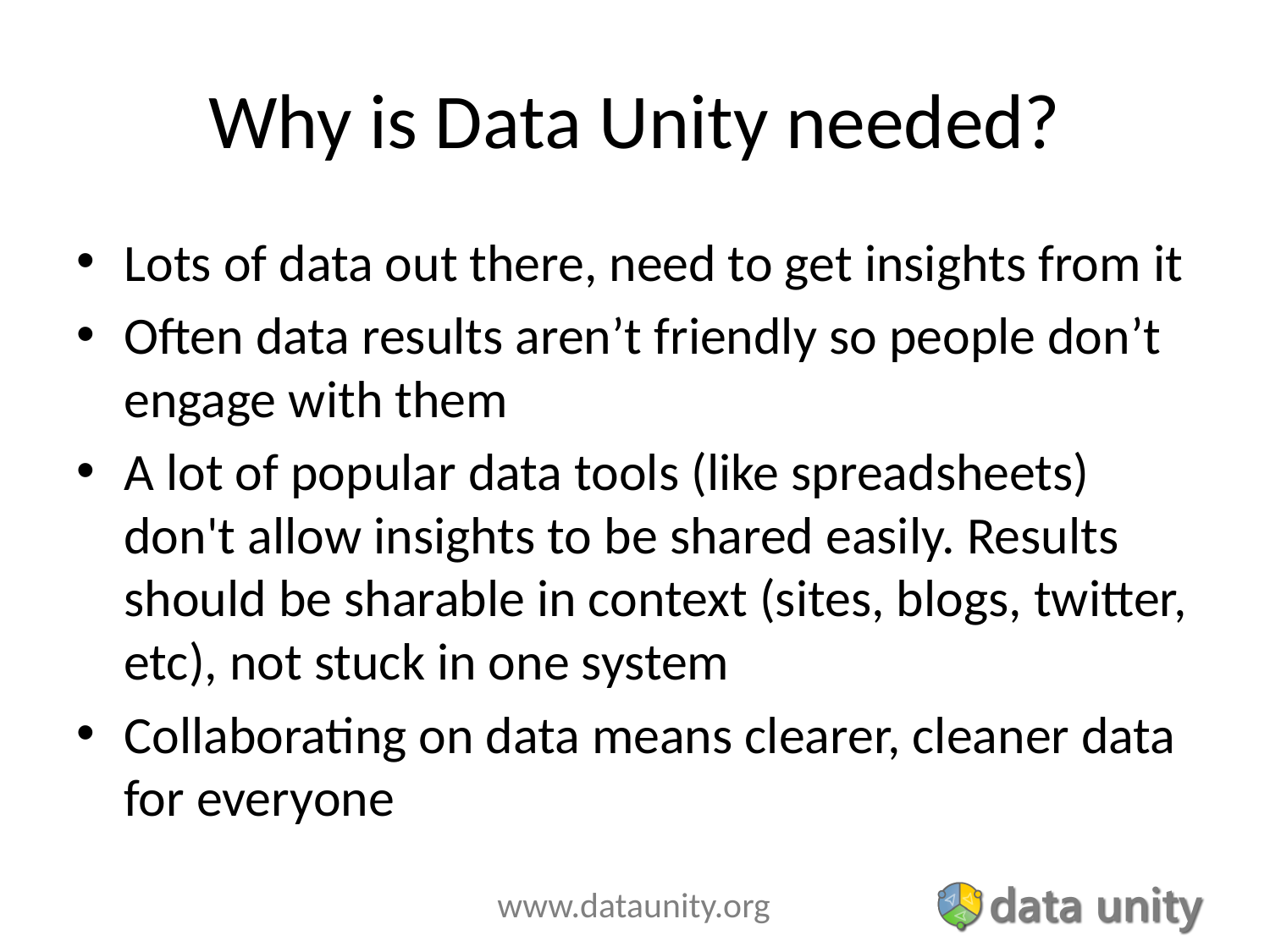

# Why is Data Unity needed?
Lots of data out there, need to get insights from it
Often data results aren’t friendly so people don’t engage with them
A lot of popular data tools (like spreadsheets) don't allow insights to be shared easily. Results should be sharable in context (sites, blogs, twitter, etc), not stuck in one system
Collaborating on data means clearer, cleaner data for everyone